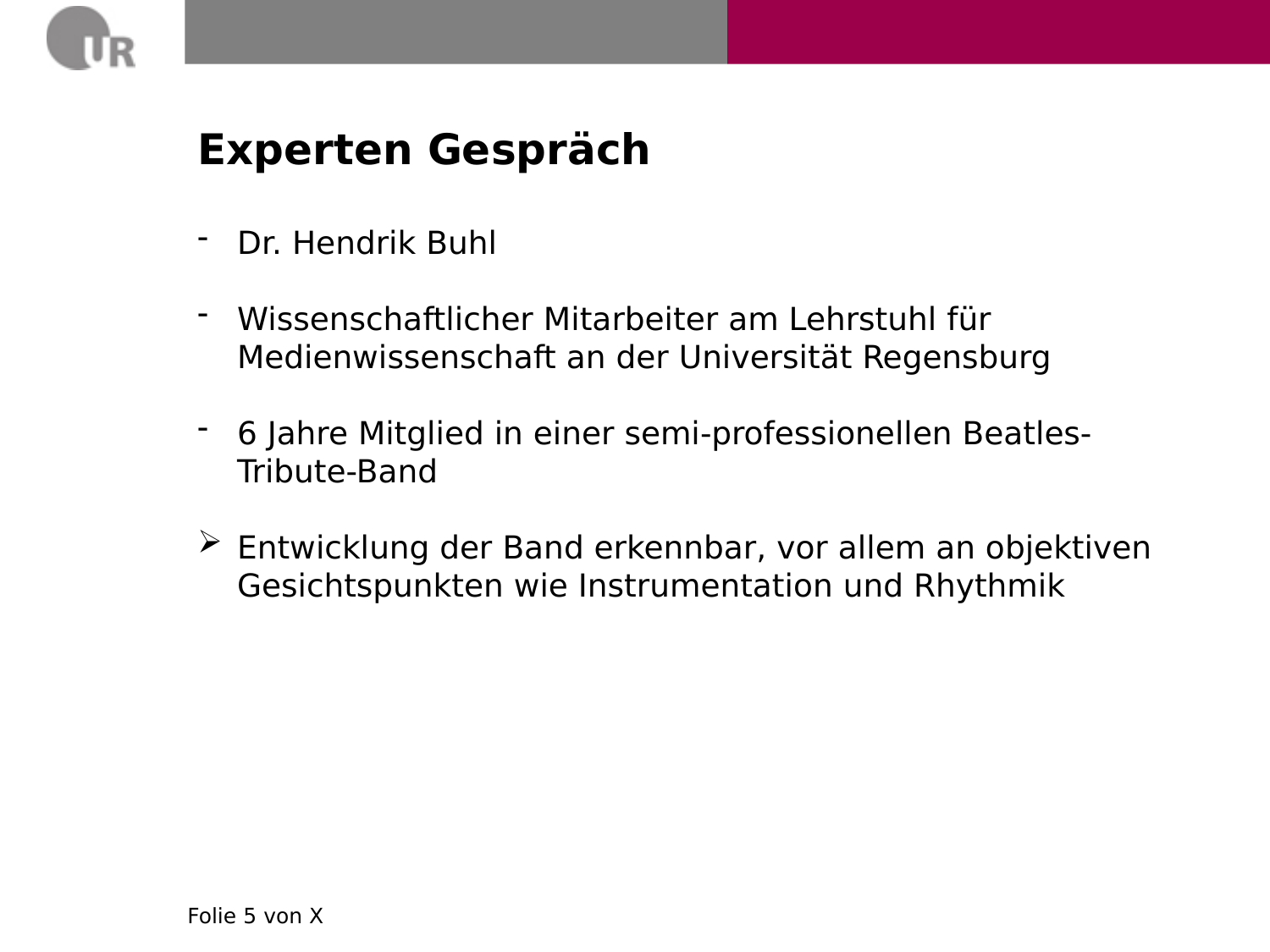

# Experten Gespräch
Dr. Hendrik Buhl

Wissenschaftlicher Mitarbeiter am Lehrstuhl für Medienwissenschaft an der Universität Regensburg

6 Jahre Mitglied in einer semi-professionellen Beatles-Tribute-Band

Entwicklung der Band erkennbar, vor allem an objektiven Gesichtspunkten wie Instrumentation und Rhythmik